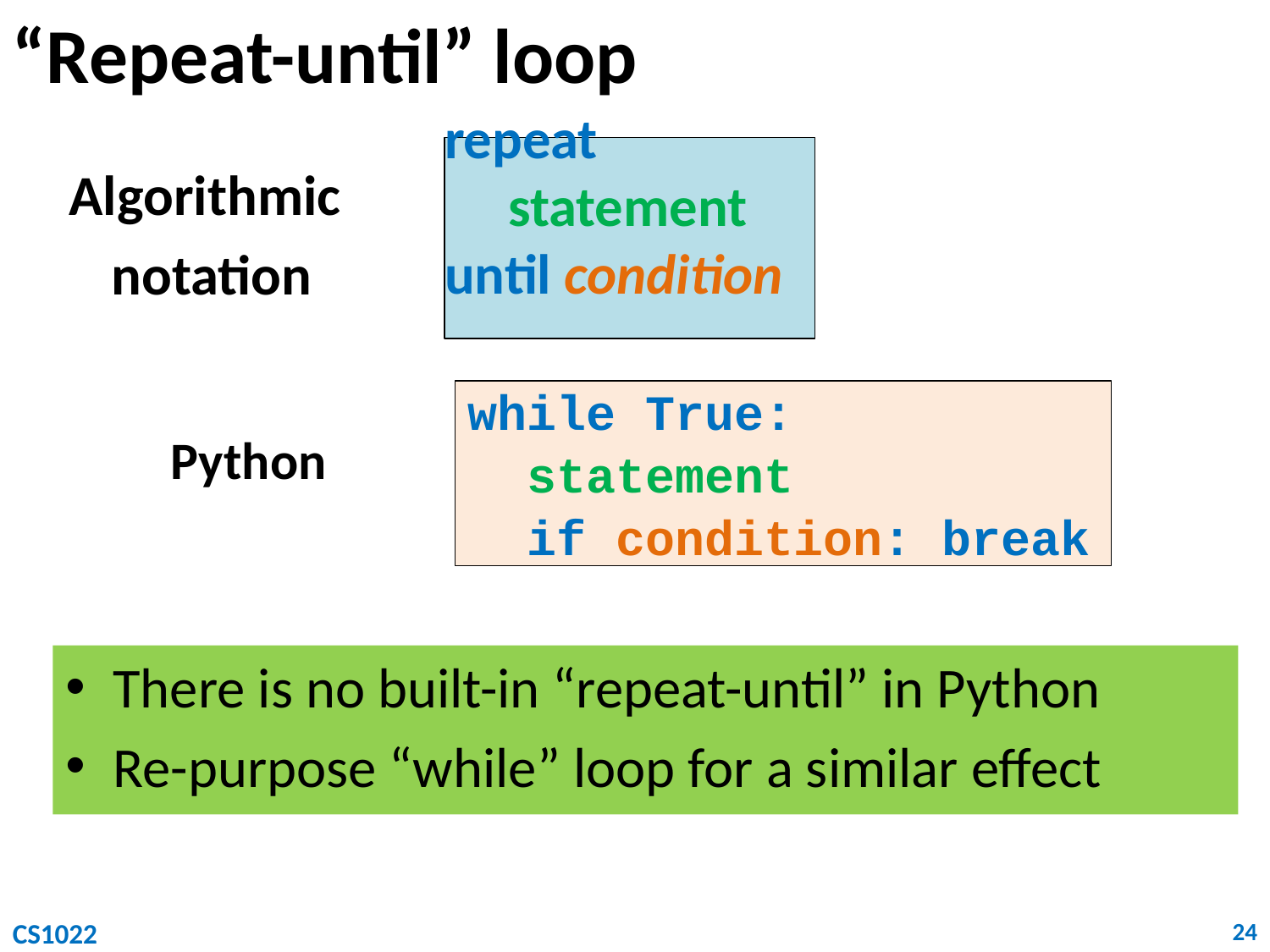

# “Repeat-until” loop
repeat
     statement
until condition
Algorithmic
notation
while True:
  statement
  if condition: break
Python
There is no built-in “repeat-until” in Python
Re-purpose “while” loop for a similar effect
CS1022
24